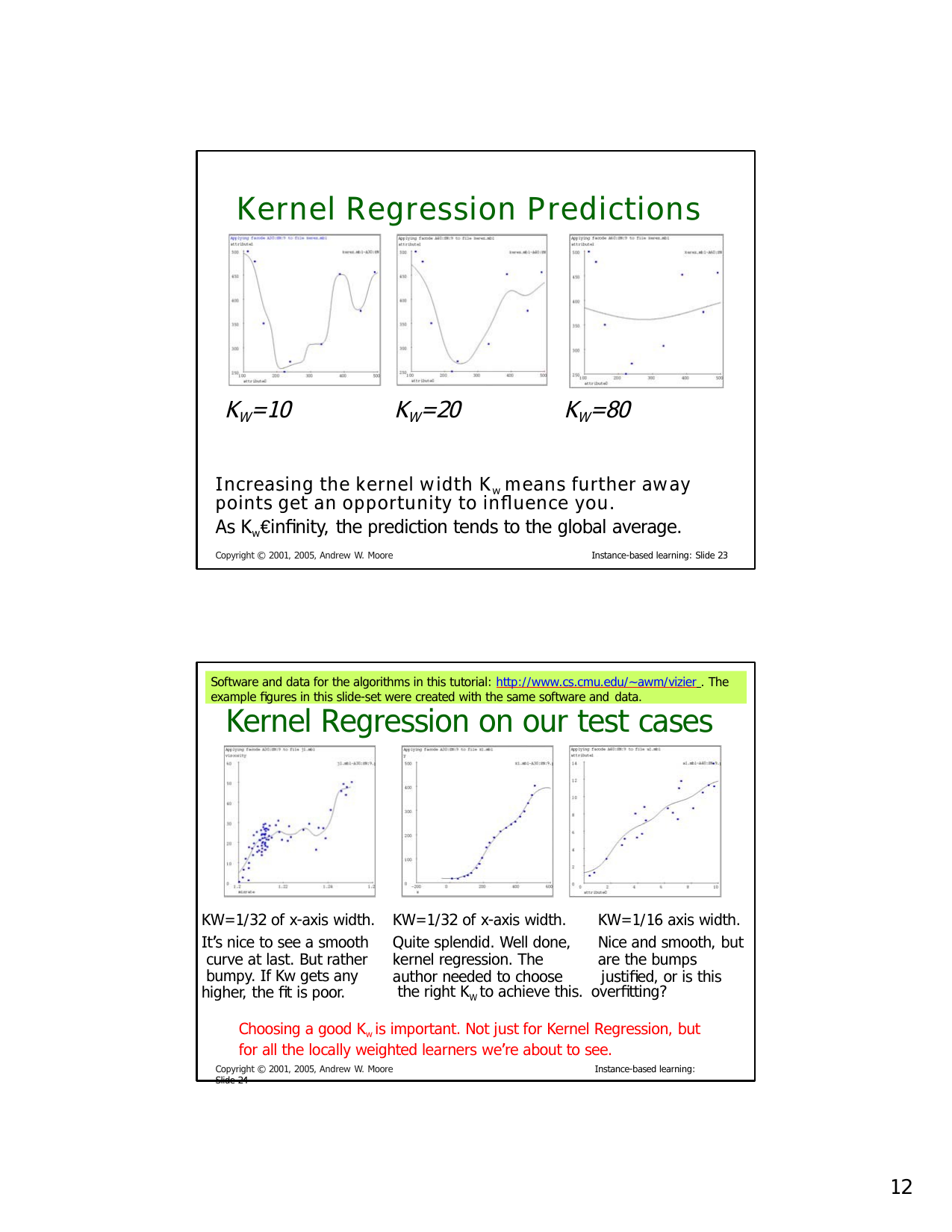

Kernel Regression Predictions

KW=10
KW=20
KW=80
Increasing the kernel width Kw means further away  points get an opportunity to influence you.
As Kw€infinity, the prediction tends to the global average.
Copyright © 2001, 2005, Andrew W. Moore	Instance-based learning: Slide 23

Software and data for the algorithms in this tutorial: http://www.cs.cmu.edu/~awm/vizier . The  example figures in this slide-set were created with the same software and data.
Kernel Regression on our test cases

KW=1/32 of x-axis width.	KW=1/32 of x-axis width.	KW=1/16 axis width.
Quite splendid. Well done,	Nice and smooth, but
It’s nice to see a smooth  curve at last. But rather  bumpy. If Kw gets any  higher, the fit is poor.
kernel regression. The	are the bumps
author needed to choose	justified, or is this  the right KW to achieve this. overfitting?
Choosing a good Kw is important. Not just for Kernel Regression, but  for all the locally weighted learners we’re about to see.
Copyright © 2001, 2005, Andrew W. Moore	Instance-based learning: Slide 24
12